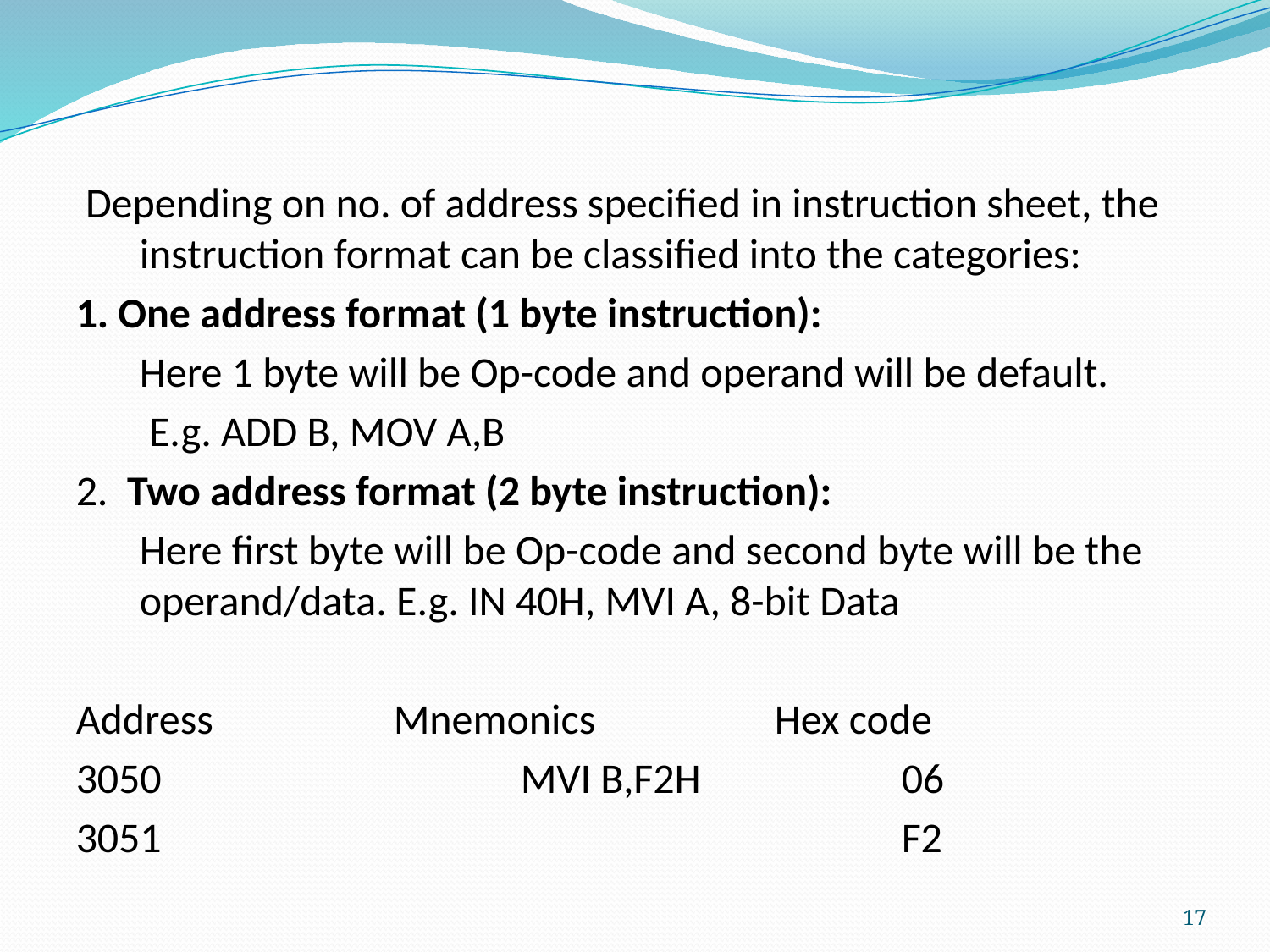

#
 Depending on no. of address specified in instruction sheet, the instruction format can be classified into the categories:
1. One address format (1 byte instruction):
	Here 1 byte will be Op-code and operand will be default.
	 E.g. ADD B, MOV A,B
2.  Two address format (2 byte instruction):
	Here first byte will be Op-code and second byte will be the operand/data. E.g. IN 40H, MVI A, 8-bit Data

Address		Mnemonics		Hex code
3050			MVI B,F2H		06
3051						F2

17